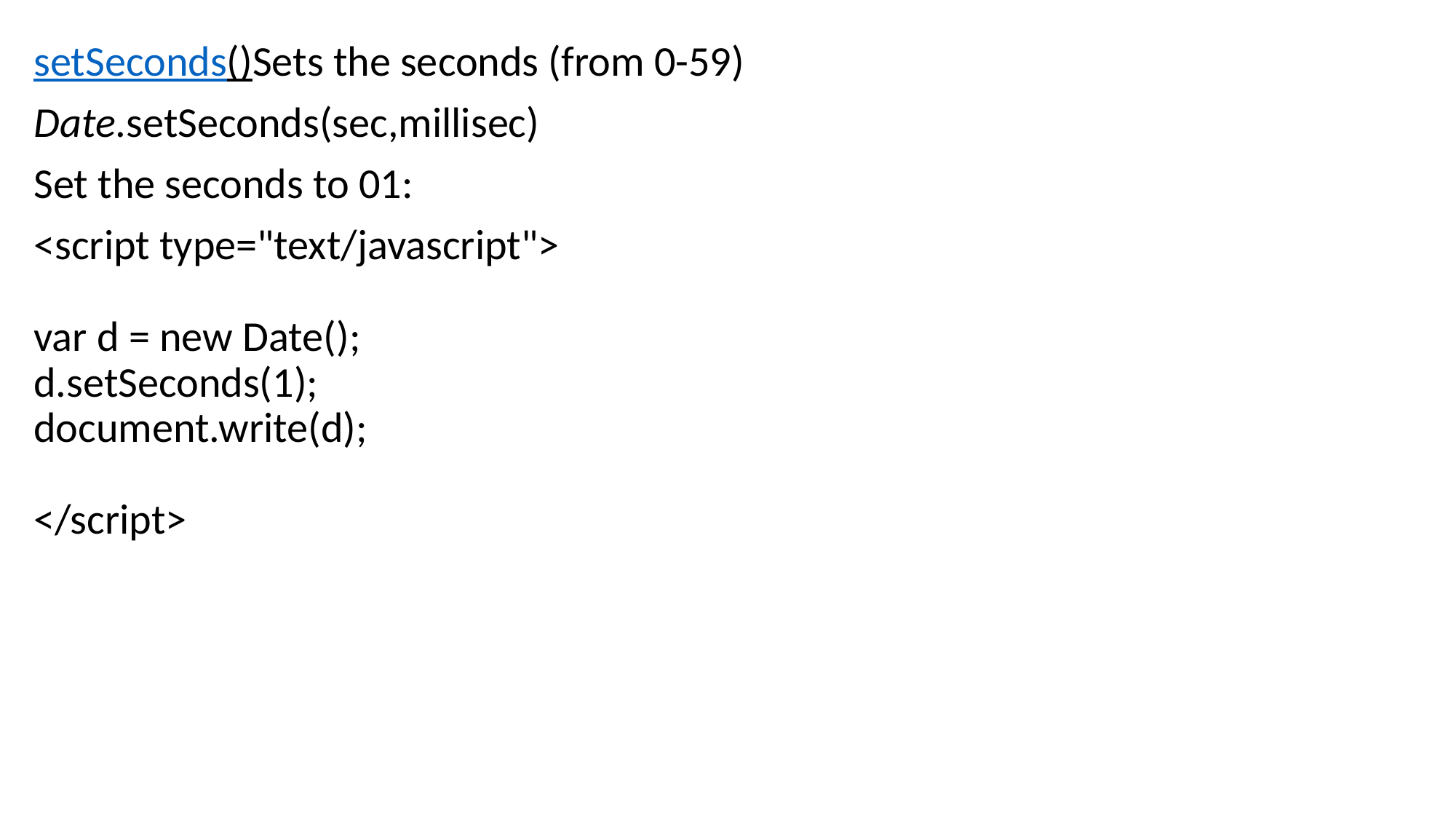

setSeconds()Sets the seconds (from 0-59)
Date.setSeconds(sec,millisec)
Set the seconds to 01:
<script type="text/javascript">
var d = new Date();
d.setSeconds(1);
document.write(d);
</script>